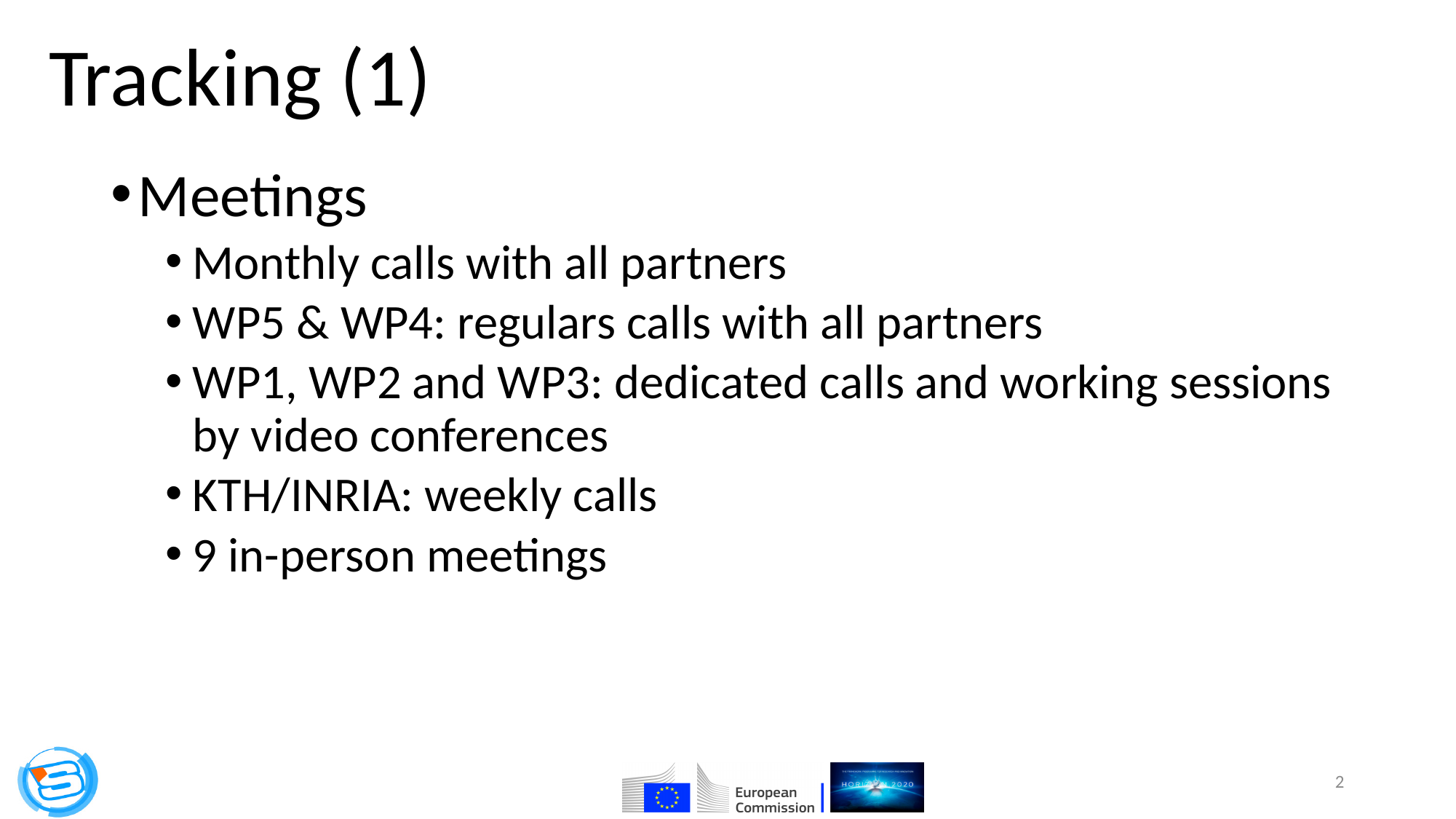

# Tracking (1)
Meetings
Monthly calls with all partners
WP5 & WP4: regulars calls with all partners
WP1, WP2 and WP3: dedicated calls and working sessions by video conferences
KTH/INRIA: weekly calls
9 in-person meetings
2